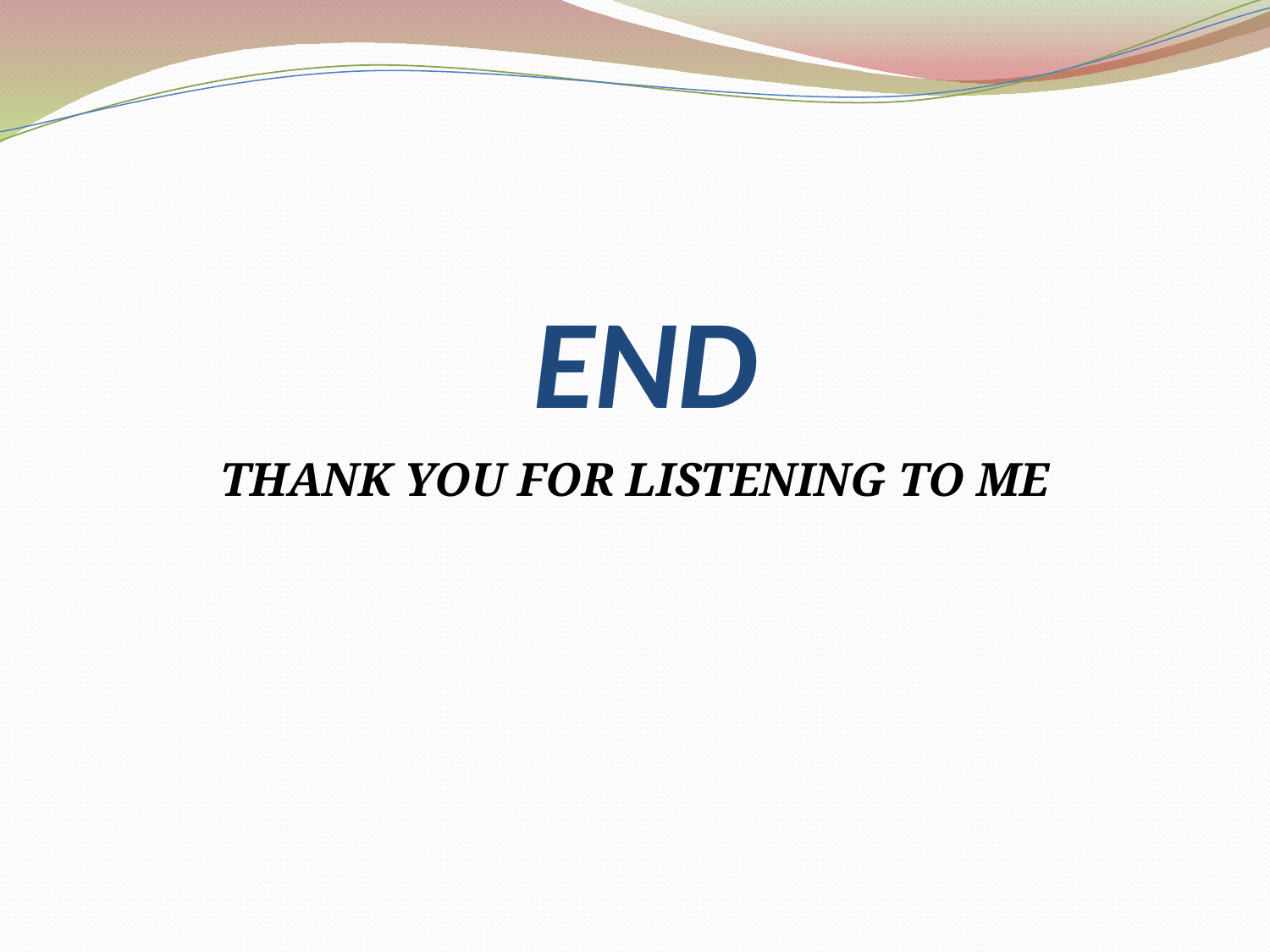

# END
THANK YOU FOR LISTENING TO ME